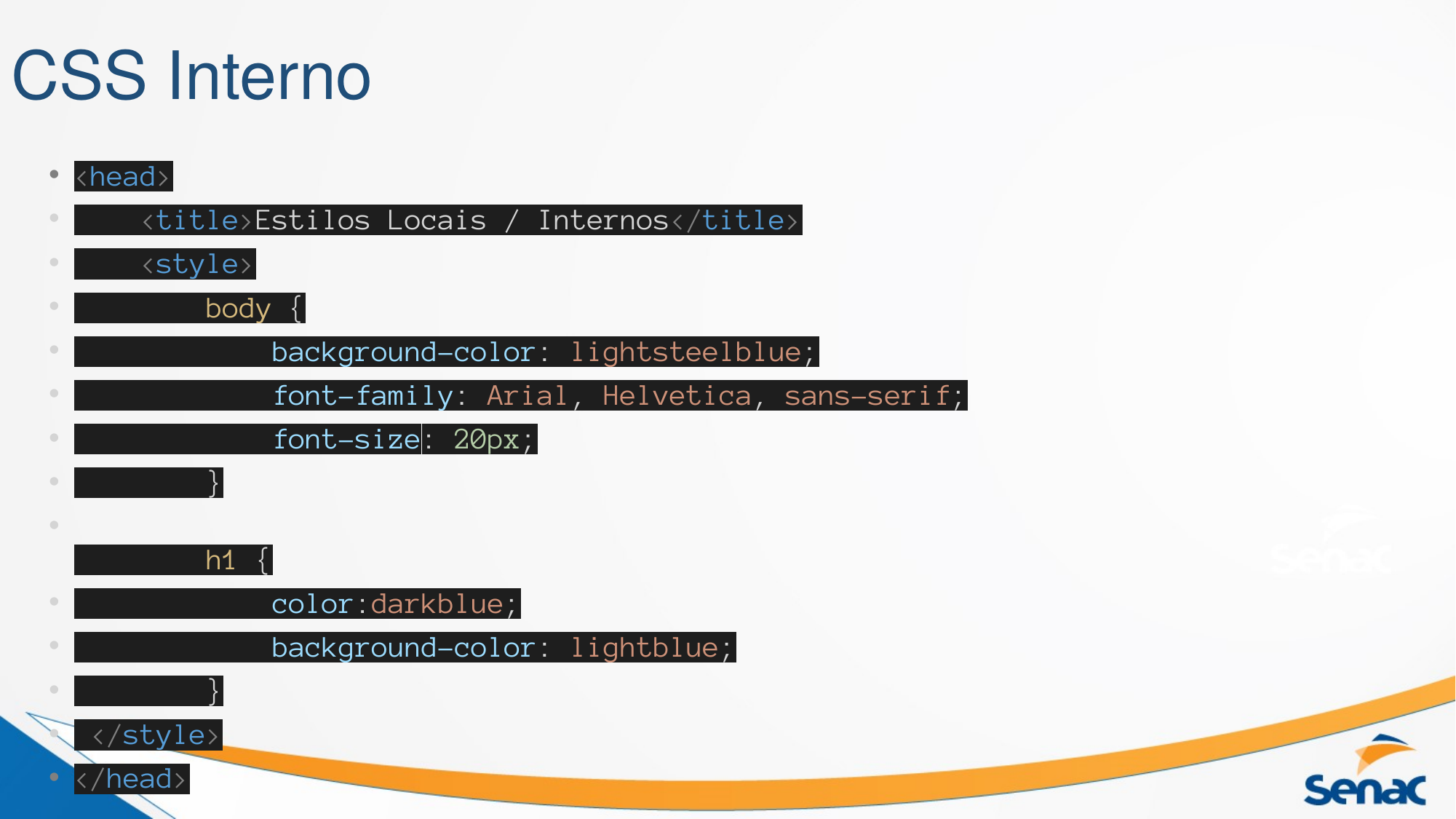

# CSS Interno
<head>
    <title>Estilos Locais / Internos</title>
    <style>
        body {
            background-color: lightsteelblue;
            font-family: Arial, Helvetica, sans-serif;
            font-size: 20px;
        }
        h1 {
            color:darkblue;
            background-color: lightblue;
        }
 </style>
</head>